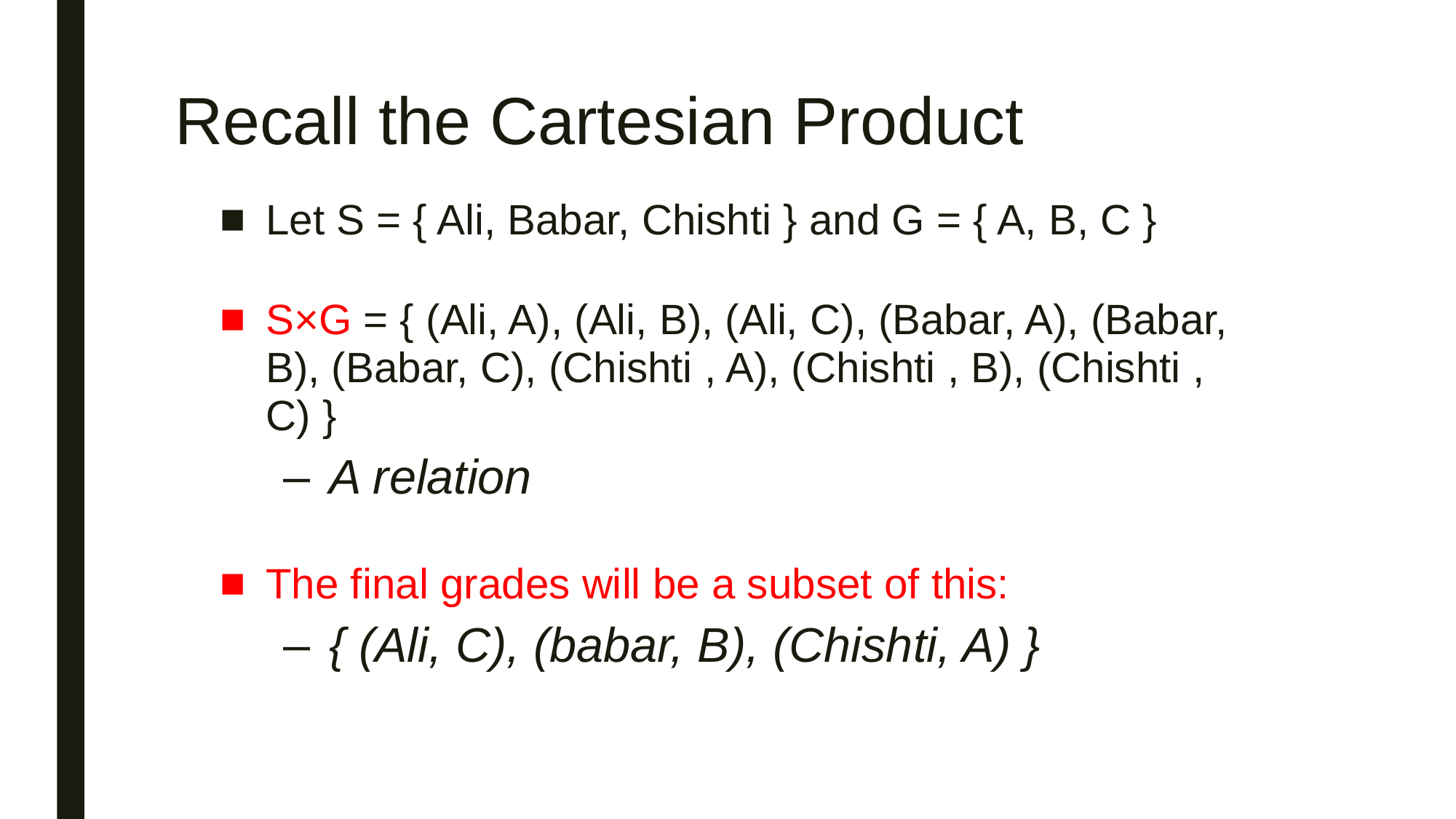

# Recall the Cartesian Product
Let S = { Ali, Babar, Chishti } and G = { A, B, C }

S×G = { (Ali, A), (Ali, B), (Ali, C), (Babar, A), (Babar, B), (Babar, C), (Chishti , A), (Chishti , B), (Chishti , C) }
A relation

The final grades will be a subset of this:
{ (Ali, C), (babar, B), (Chishti, A) }